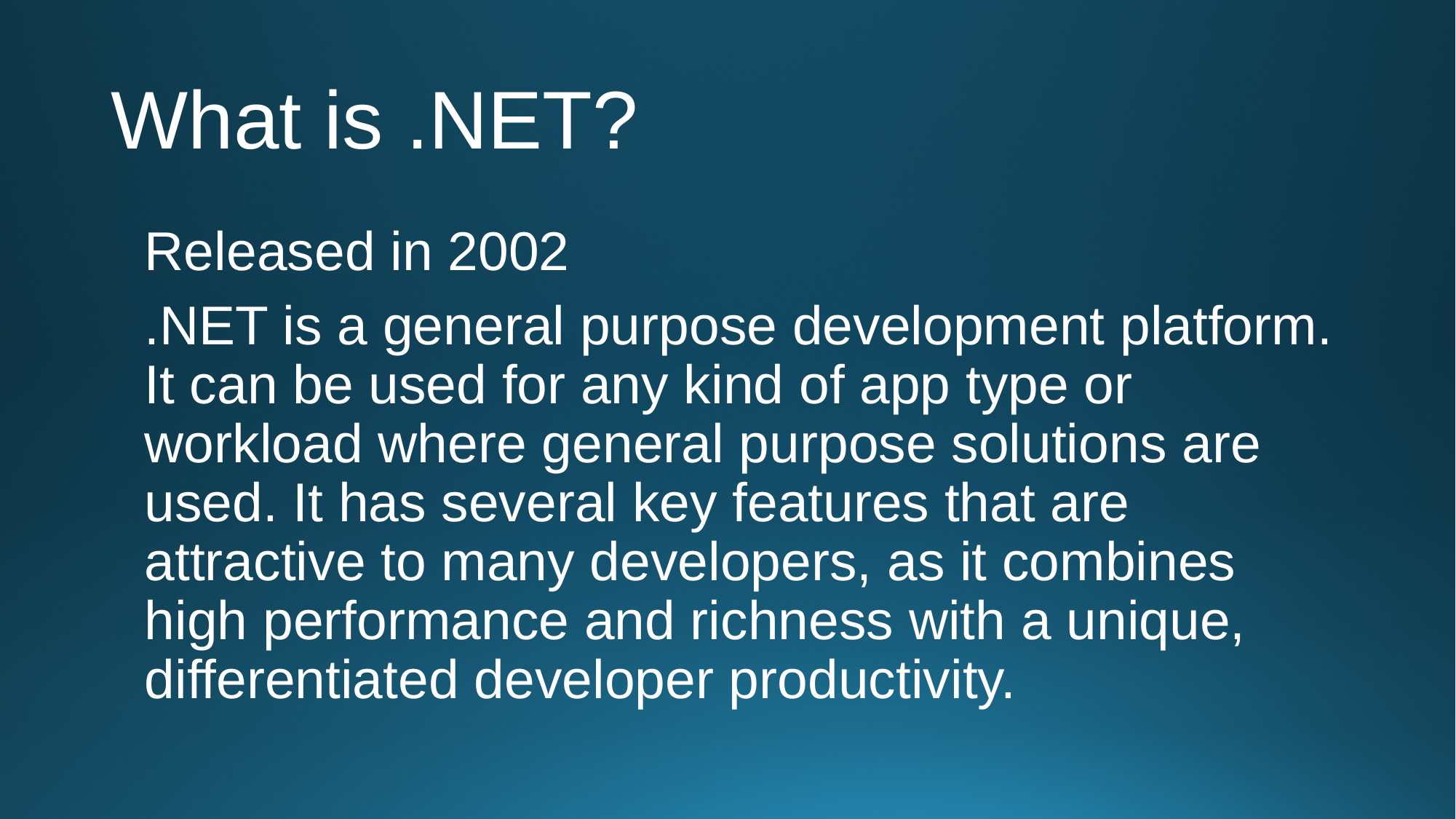

# What is .NET?
Released in 2002
.NET is a general purpose development platform. It can be used for any kind of app type or workload where general purpose solutions are used. It has several key features that are attractive to many developers, as it combines high performance and richness with a unique, differentiated developer productivity.